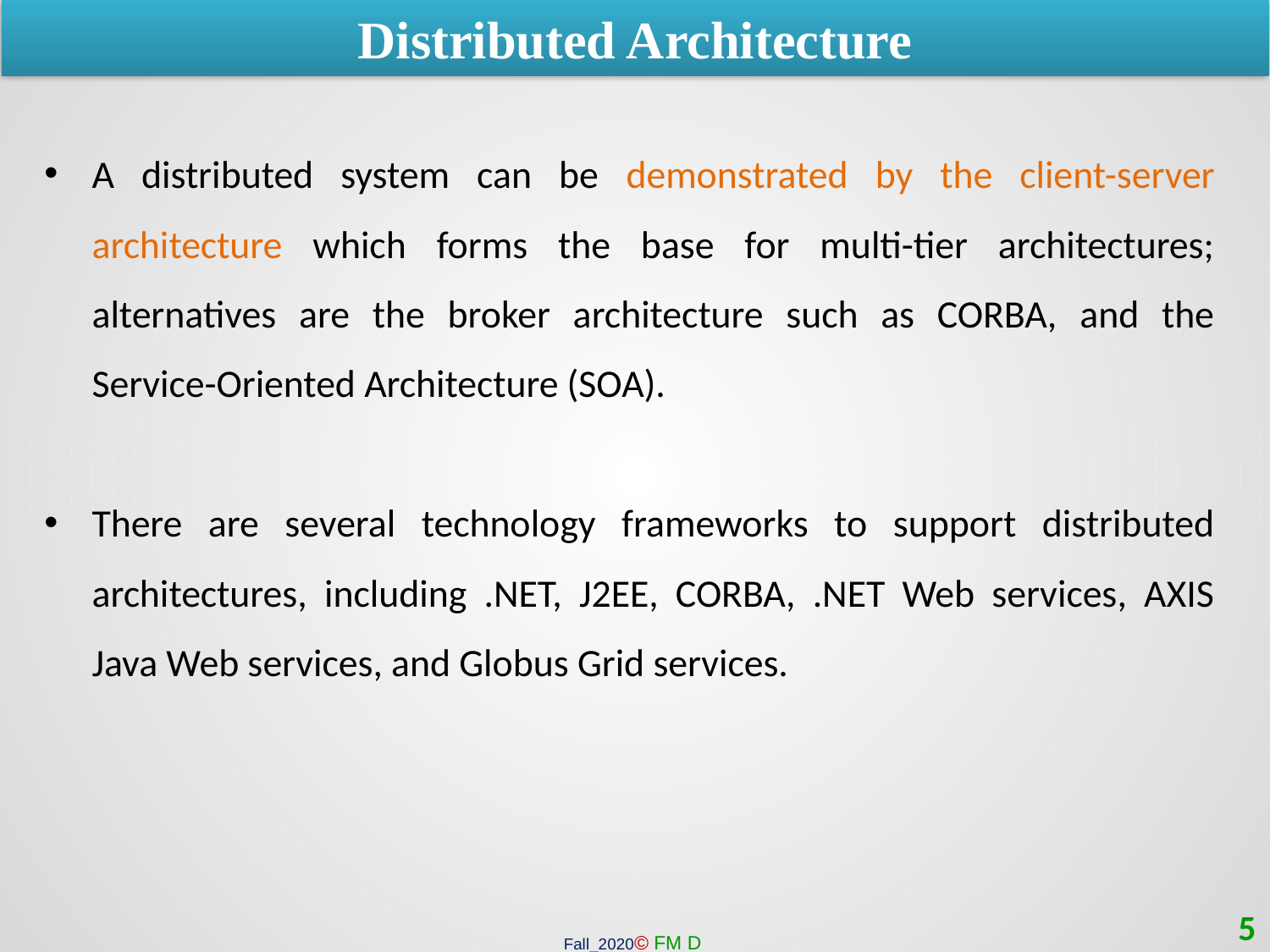

Distributed Architecture
A distributed system can be demonstrated by the client-server architecture which forms the base for multi-tier architectures; alternatives are the broker architecture such as CORBA, and the Service-Oriented Architecture (SOA).

There are several technology frameworks to support distributed architectures, including .NET, J2EE, CORBA, .NET Web services, AXIS Java Web services, and Globus Grid services.

5